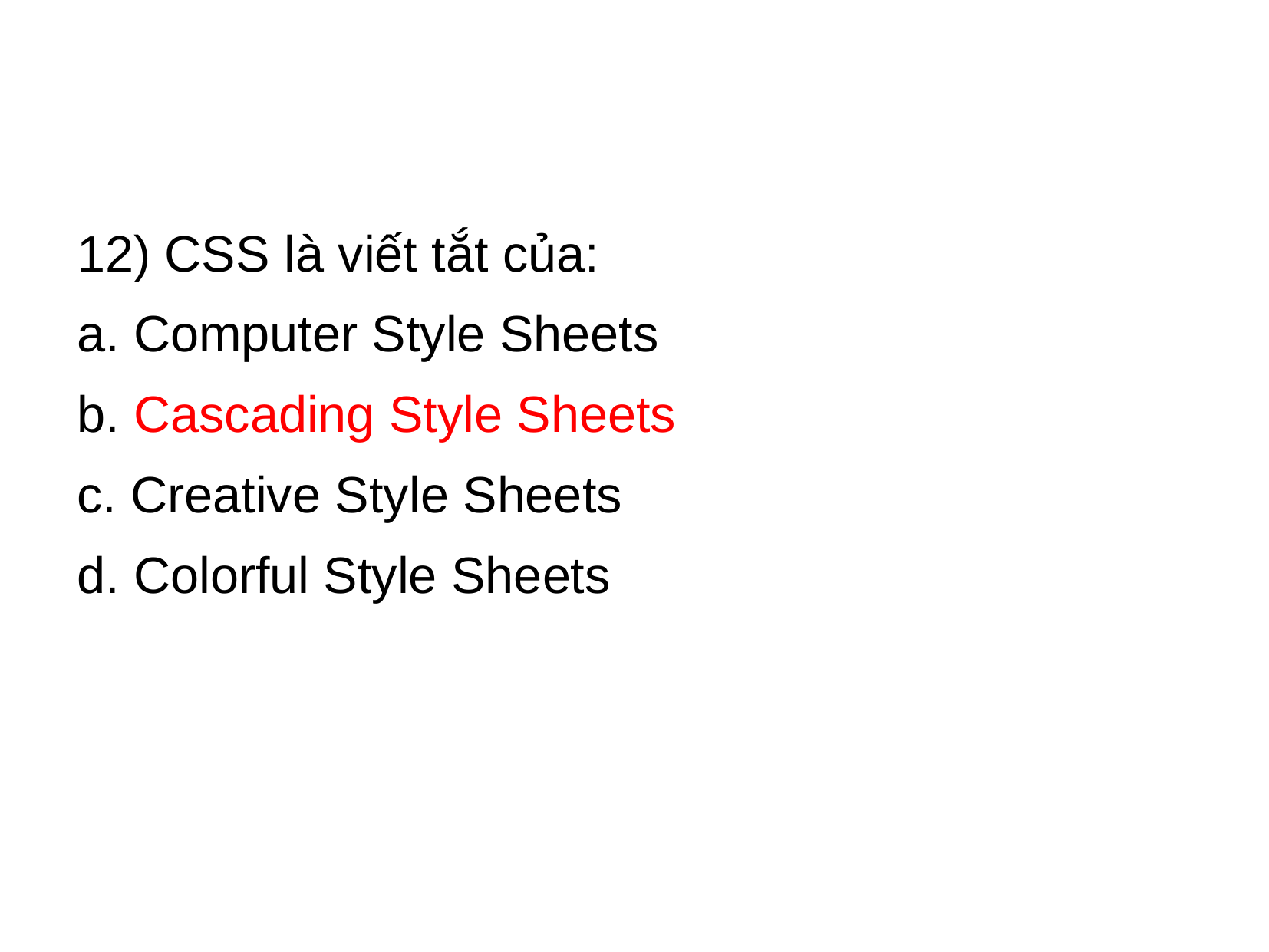

#
12) CSS là viết tắt của:
a. Computer Style Sheets
b. Cascading Style Sheets
c. Creative Style Sheets
d. Colorful Style Sheets